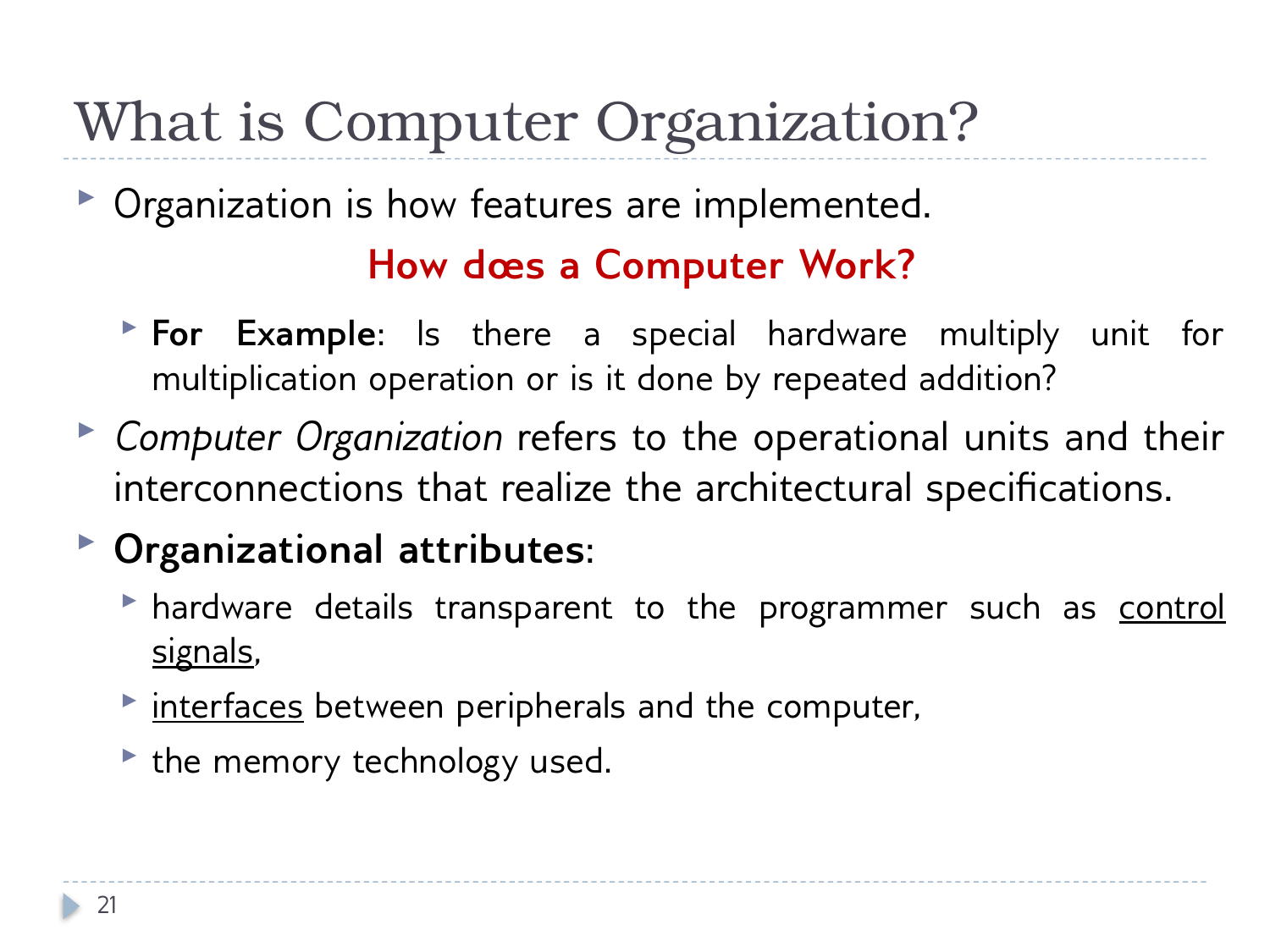

# What is Computer Organization?
Organization is how features are implemented.
			How does a Computer Work?
For Example: Is there a special hardware multiply unit for multiplication operation or is it done by repeated addition?
Computer Organization refers to the operational units and their interconnections that realize the architectural specifications.
Organizational attributes:
hardware details transparent to the programmer such as control signals,
interfaces between peripherals and the computer,
the memory technology used.

21